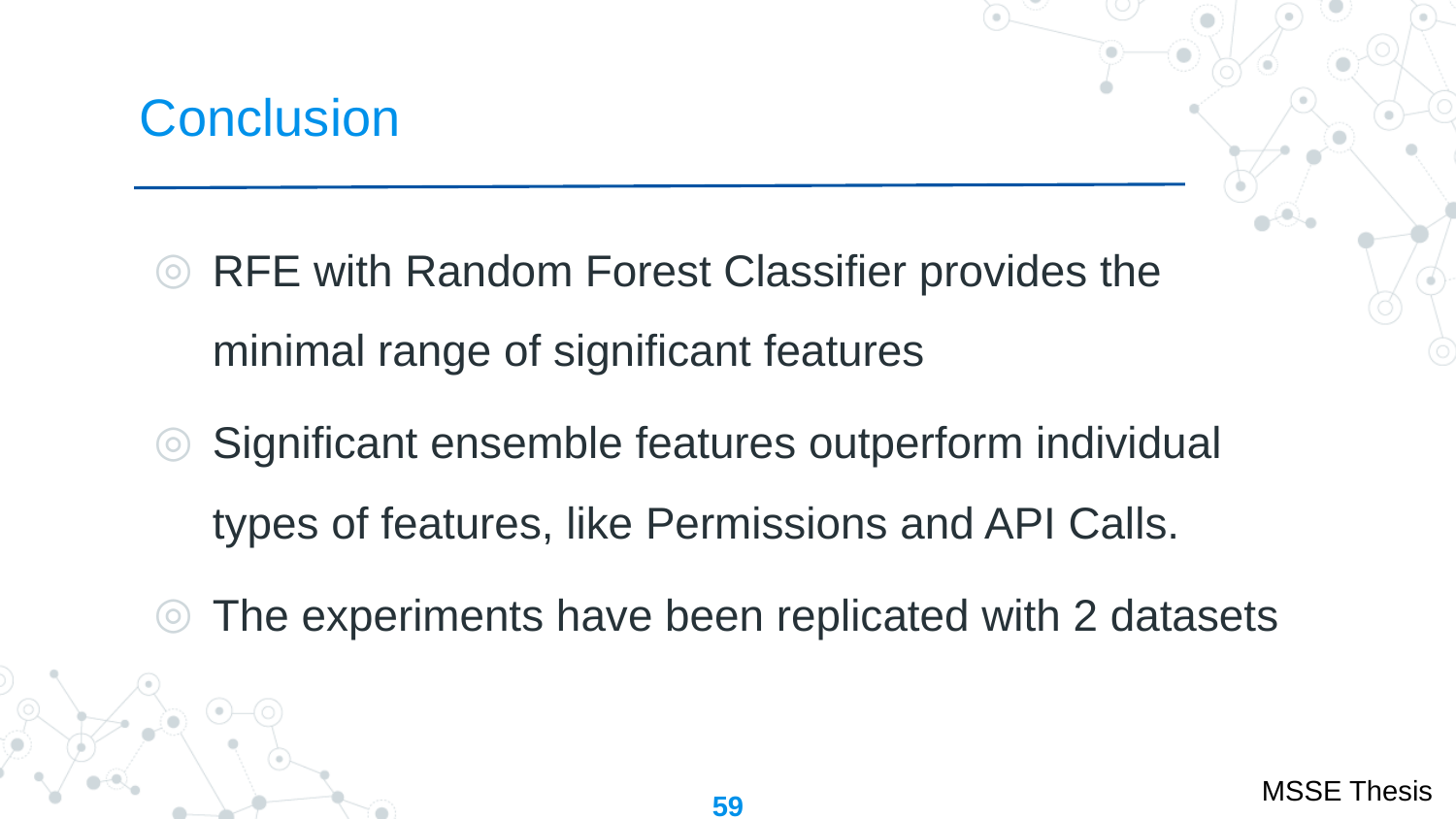

# Conclusion
RFE with Random Forest Classifier provides the minimal range of significant features
Significant ensemble features outperform individual types of features, like Permissions and API Calls.
The experiments have been replicated with 2 datasets
59